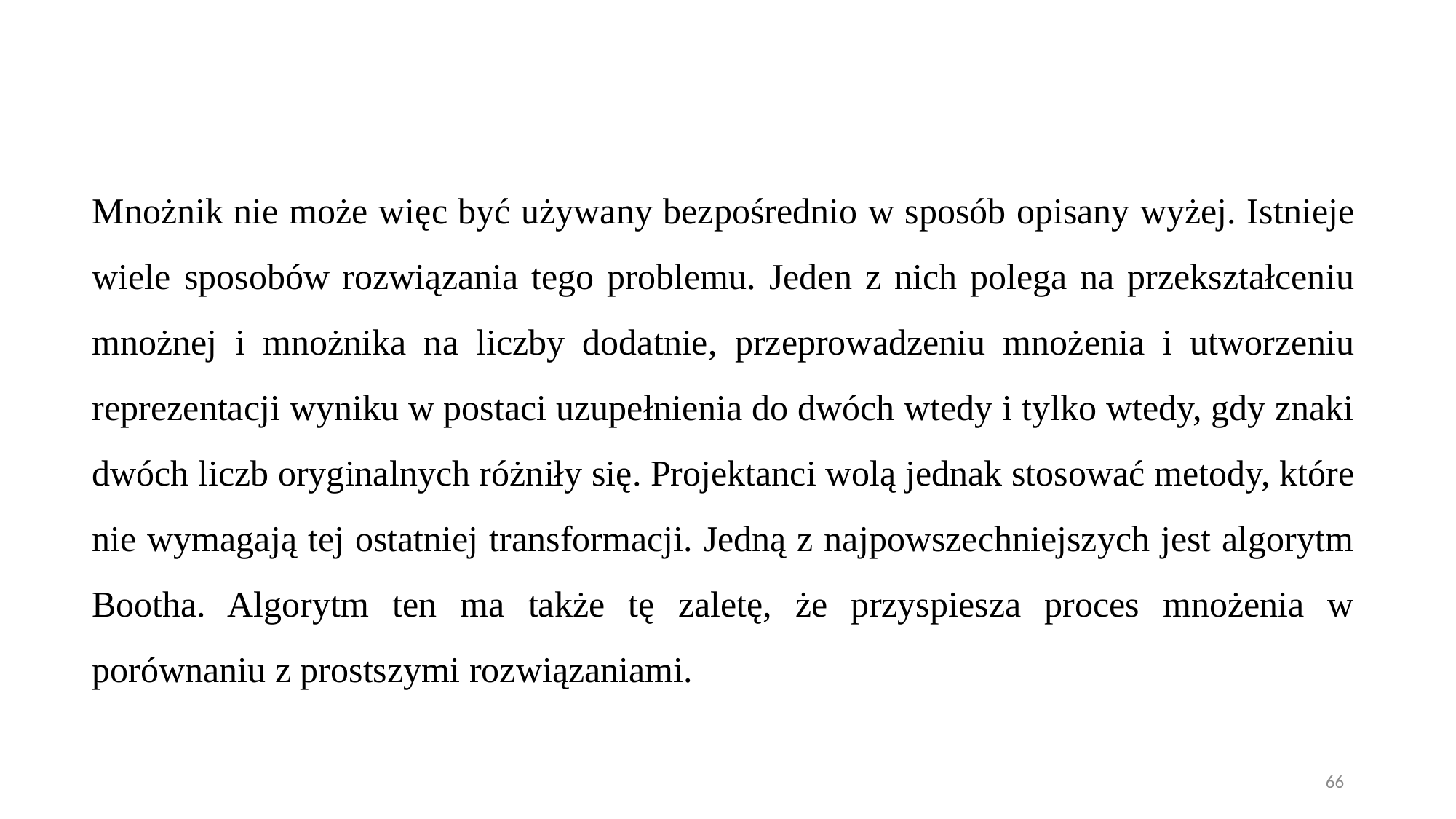

Mnożnik nie może więc być używany bezpośrednio w sposób opisany wyżej. Istnieje wiele sposobów rozwiązania tego problemu. Jeden z nich polega na przekształceniu mnożnej i mnożnika na liczby dodatnie, przeprowadzeniu mnożenia i utworzeniu reprezentacji wyniku w postaci uzupełnienia do dwóch wtedy i tylko wtedy, gdy znaki dwóch liczb oryginalnych różniły się. Projektanci wolą jednak stosować metody, które nie wymagają tej ostatniej transformacji. Jedną z najpowszechniejszych jest algorytm Bootha. Algorytm ten ma także tę zaletę, że przyspiesza proces mnożenia w porównaniu z prostszymi rozwiązaniami.
66